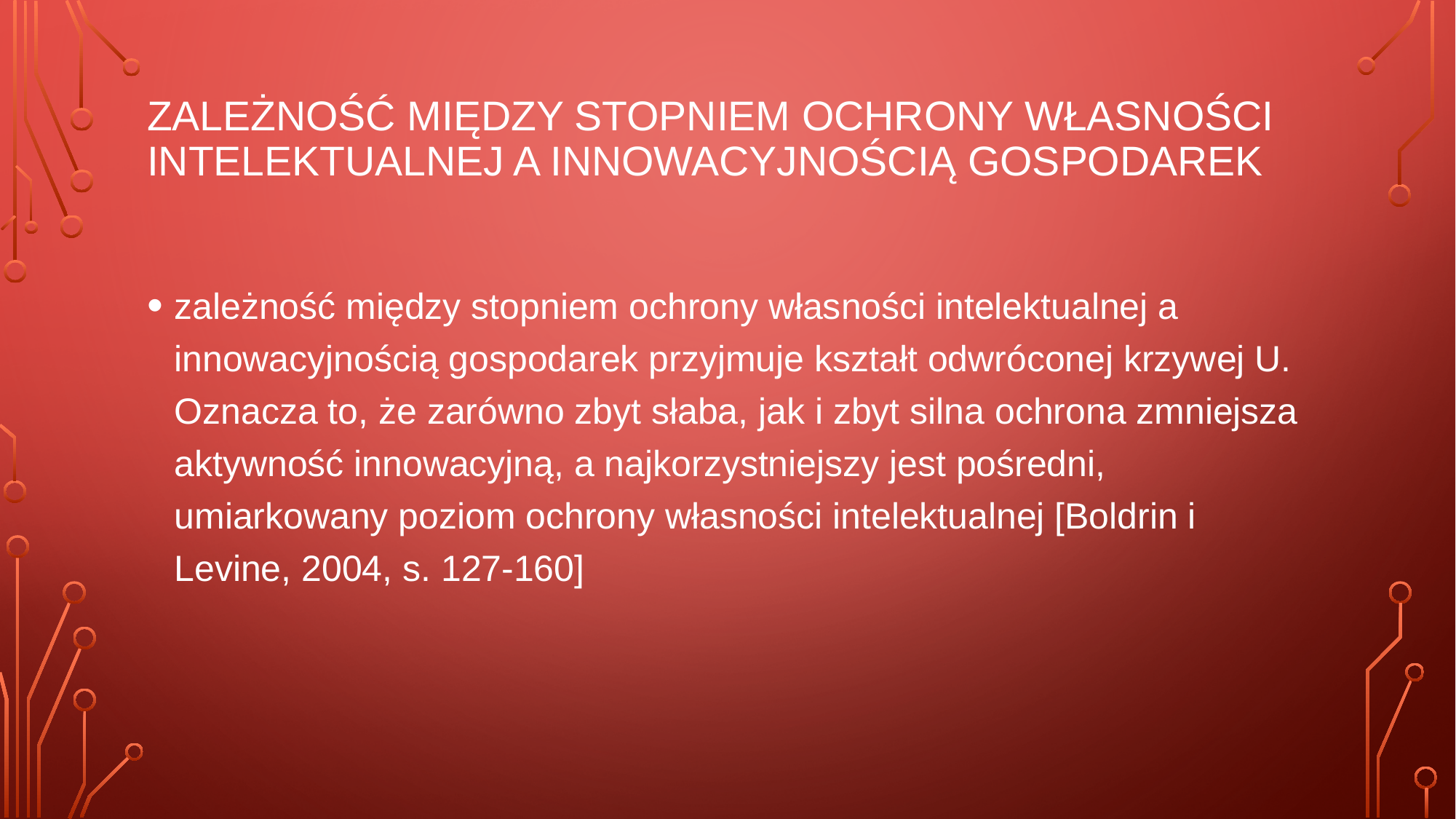

# zależność między stopniem ochrony własności intelektualnej a innowacyjnością gospodarek
zależność między stopniem ochrony własności intelektualnej a innowacyjnością gospodarek przyjmuje kształt odwróconej krzywej U. Oznacza to, że zarówno zbyt słaba, jak i zbyt silna ochrona zmniejsza aktywność innowacyjną, a najkorzystniejszy jest pośredni, umiarkowany poziom ochrony własności intelektualnej [Boldrin i Levine, 2004, s. 127-160]